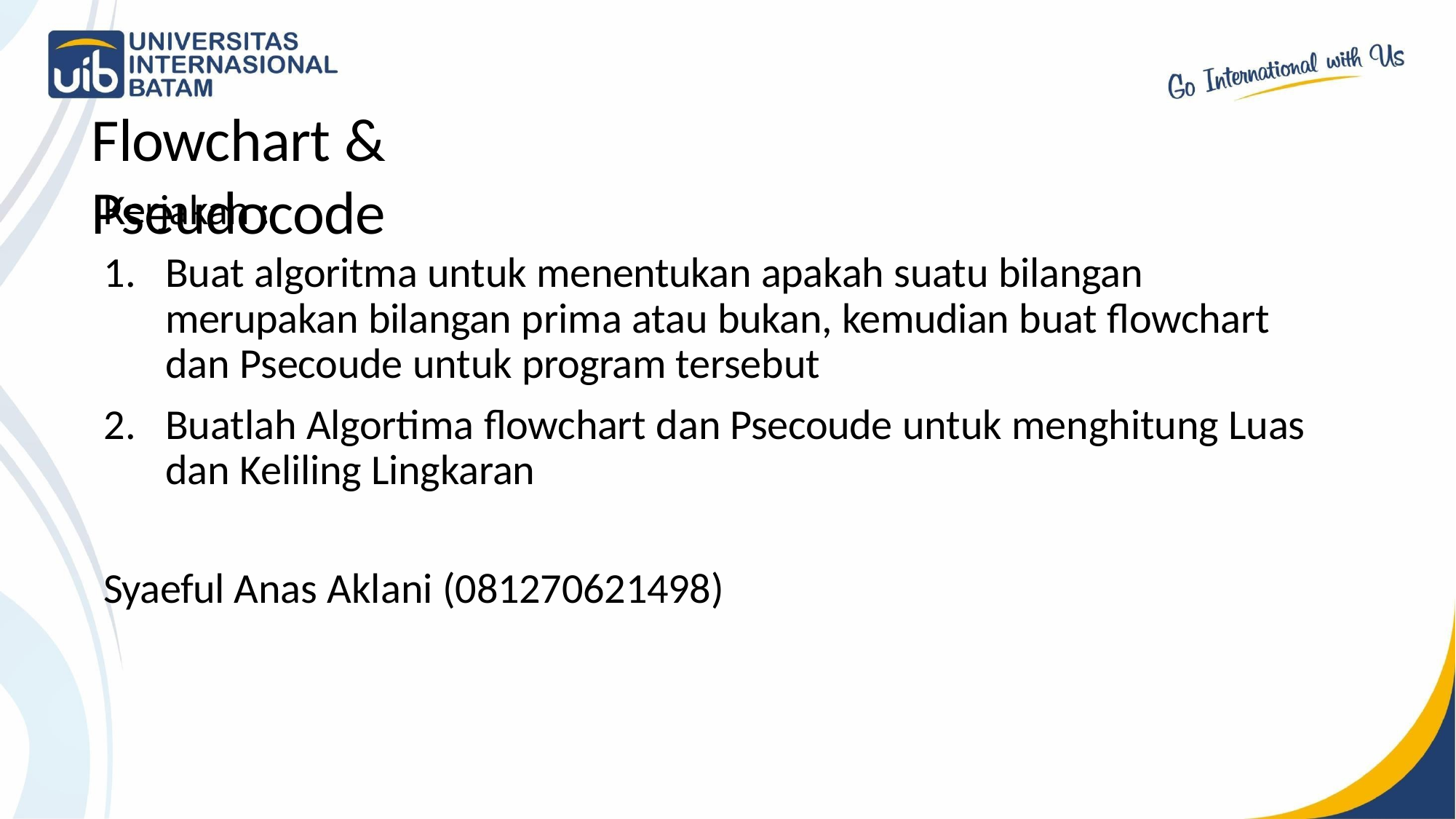

# Flowchart & Pseudocode
Kerjakan :
Buat algoritma untuk menentukan apakah suatu bilangan merupakan bilangan prima atau bukan, kemudian buat flowchart dan Psecoude untuk program tersebut
Buatlah Algortima flowchart dan Psecoude untuk menghitung Luas dan Keliling Lingkaran

Syaeful Anas Aklani (081270621498)